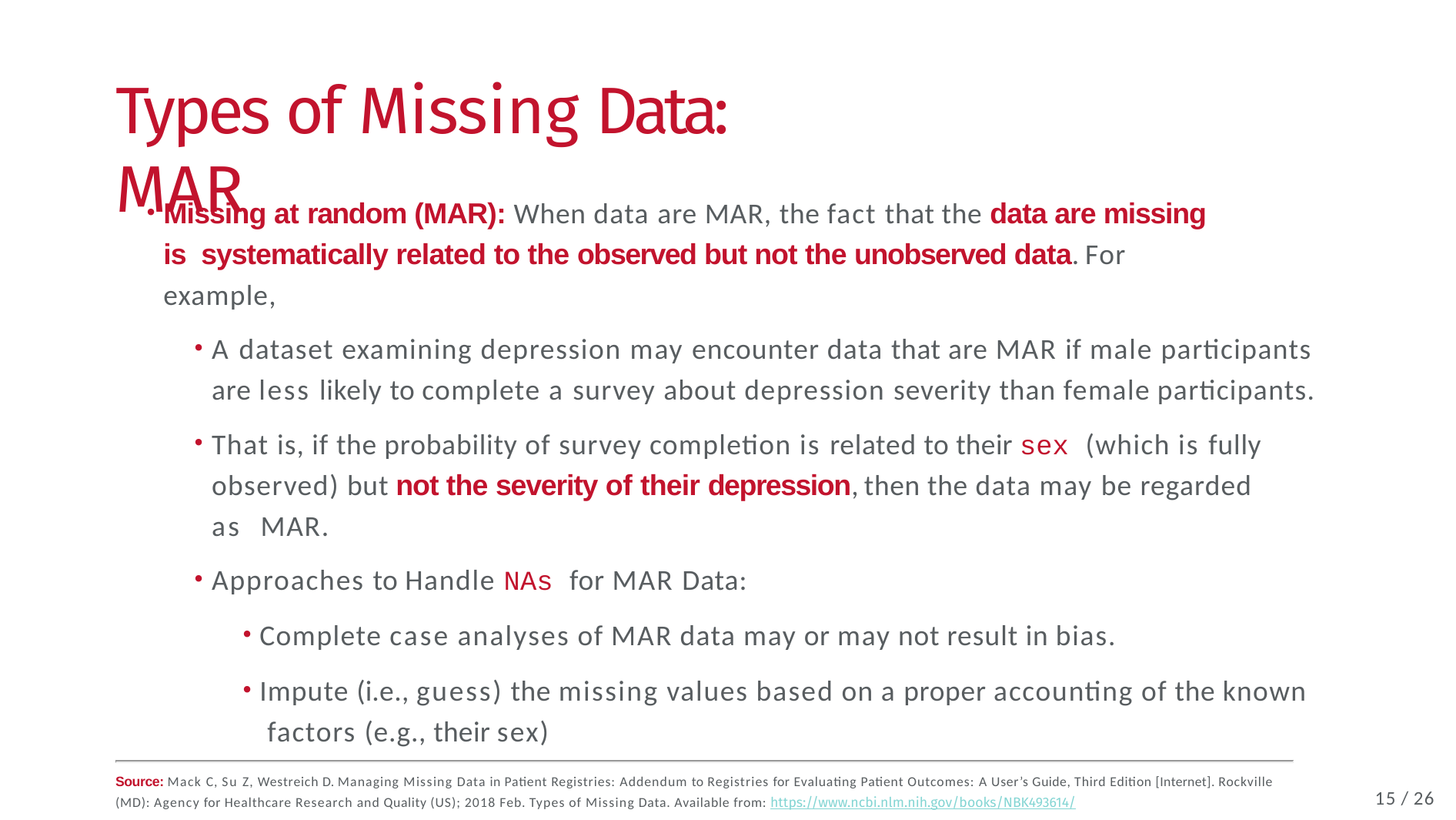

# Types of Missing Data: MAR
Missing at random (MAR): When data are MAR, the fact that the data are missing is  systematically related to the observed but not the unobserved data. For example,
A dataset examining depression may encounter data that are MAR if male participants  are less likely to complete a survey about depression severity than female participants.
That is, if the probability of survey completion is related to their sex (which is fully  observed) but not the severity of their depression, then the data may be regarded as  MAR.
Approaches to Handle NAs for MAR Data:
Complete case analyses of MAR data may or may not result in bias.
Impute (i.e., guess) the missing values based on a proper accounting of the known  factors (e.g., their sex)

Source: Mack C, Su Z, Westreich D. Managing Missing Data in Patient Registries: Addendum to Registries for Evaluating Patient Outcomes: A User’s Guide, Third Edition [Internet]. Rockville
(MD): Agency for Healthcare Research and Quality (US); 2018 Feb. Types of Missing Data. Available from: https://www.ncbi.nlm.nih.gov/books/NBK493614/
15 / 26